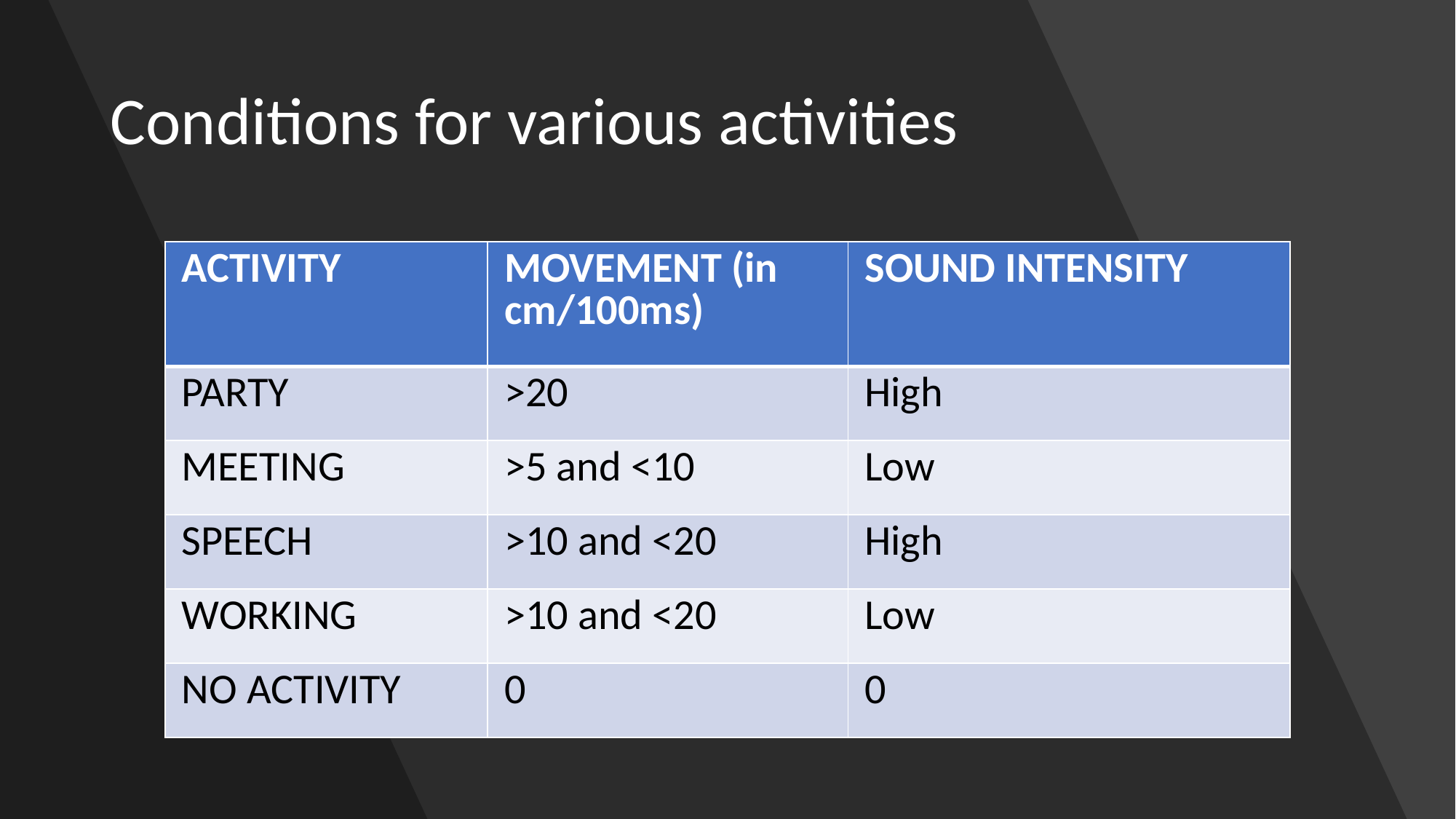

# Conditions for various activities
| ACTIVITY | MOVEMENT (in cm/100ms) | SOUND INTENSITY |
| --- | --- | --- |
| PARTY | >20 | High |
| MEETING | >5 and <10 | Low |
| SPEECH | >10 and <20 | High |
| WORKING | >10 and <20 | Low |
| NO ACTIVITY | 0 | 0 |